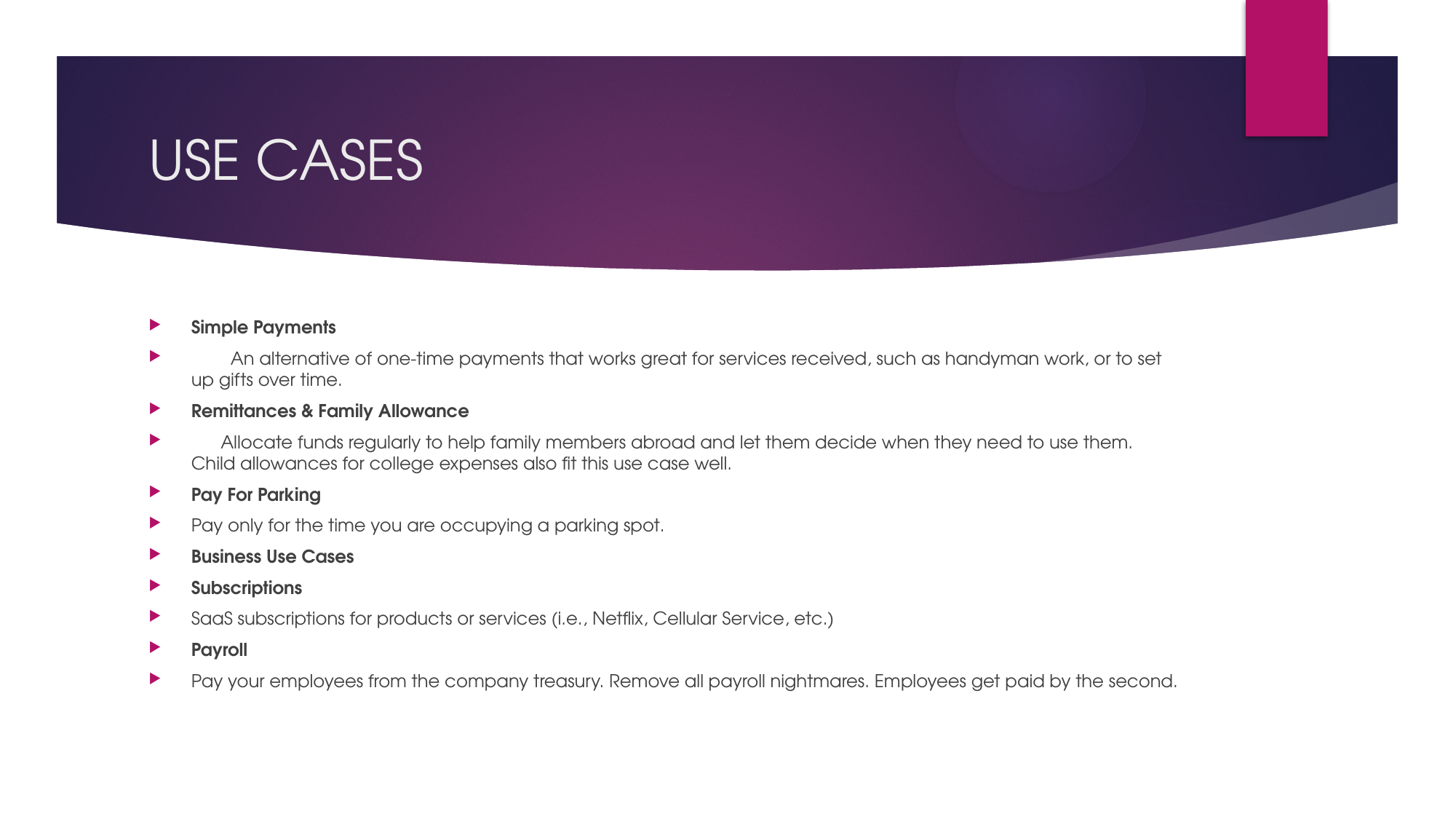

# USE CASES
Simple Payments
        An alternative of one-time payments that works great for services received, such as handyman work, or to set up gifts over time.
Remittances & Family Allowance
      Allocate funds regularly to help family members abroad and let them decide when they need to use them. Child allowances for college expenses also fit this use case well.
Pay For Parking
Pay only for the time you are occupying a parking spot.
Business Use Cases
Subscriptions
SaaS subscriptions for products or services (i.e., Netflix, Cellular Service, etc.)
Payroll
Pay your employees from the company treasury. Remove all payroll nightmares. Employees get paid by the second.